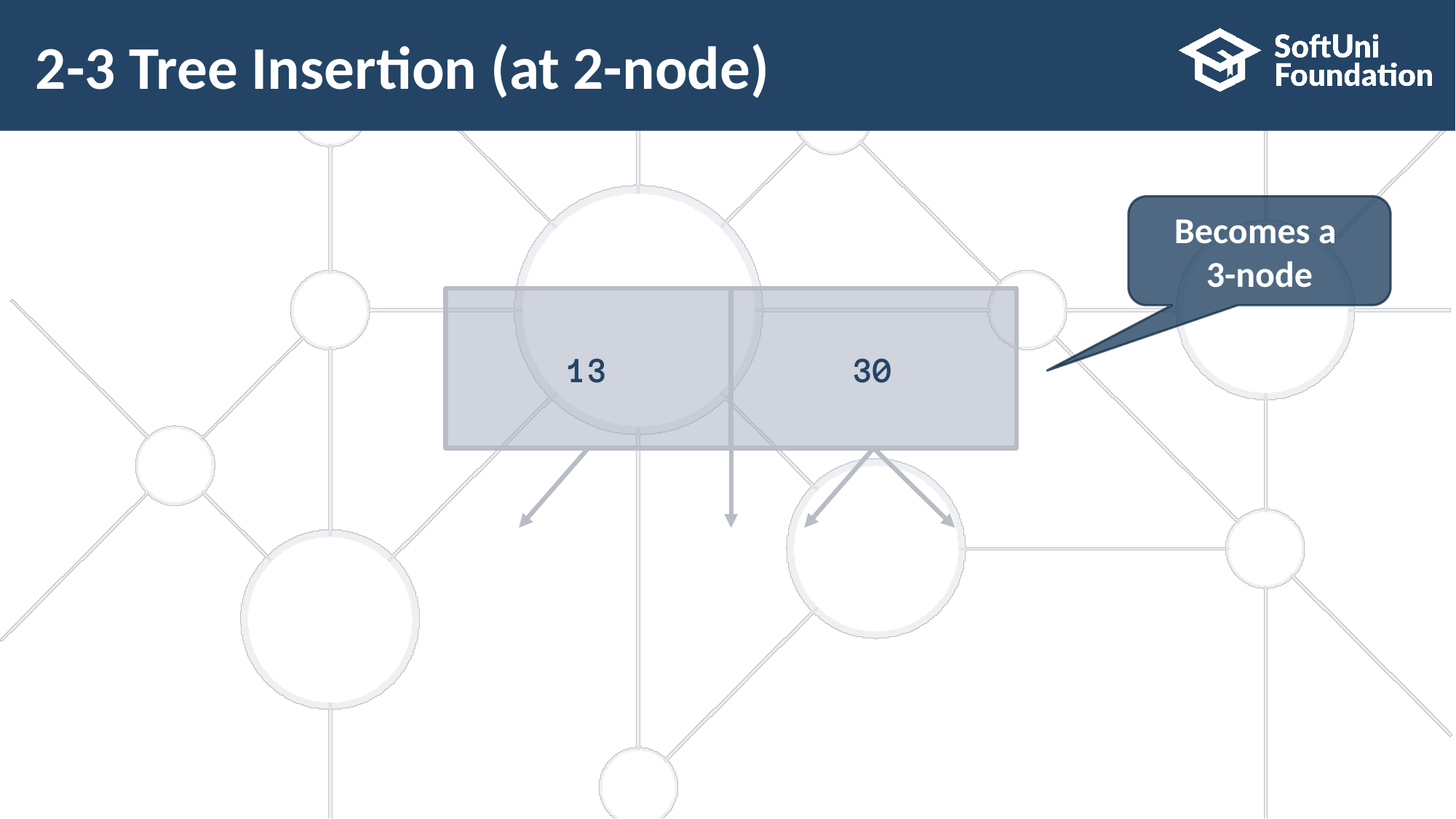

# 2-3 Tree Insertion (at 2-node)
Becomes a
3-node
13
30